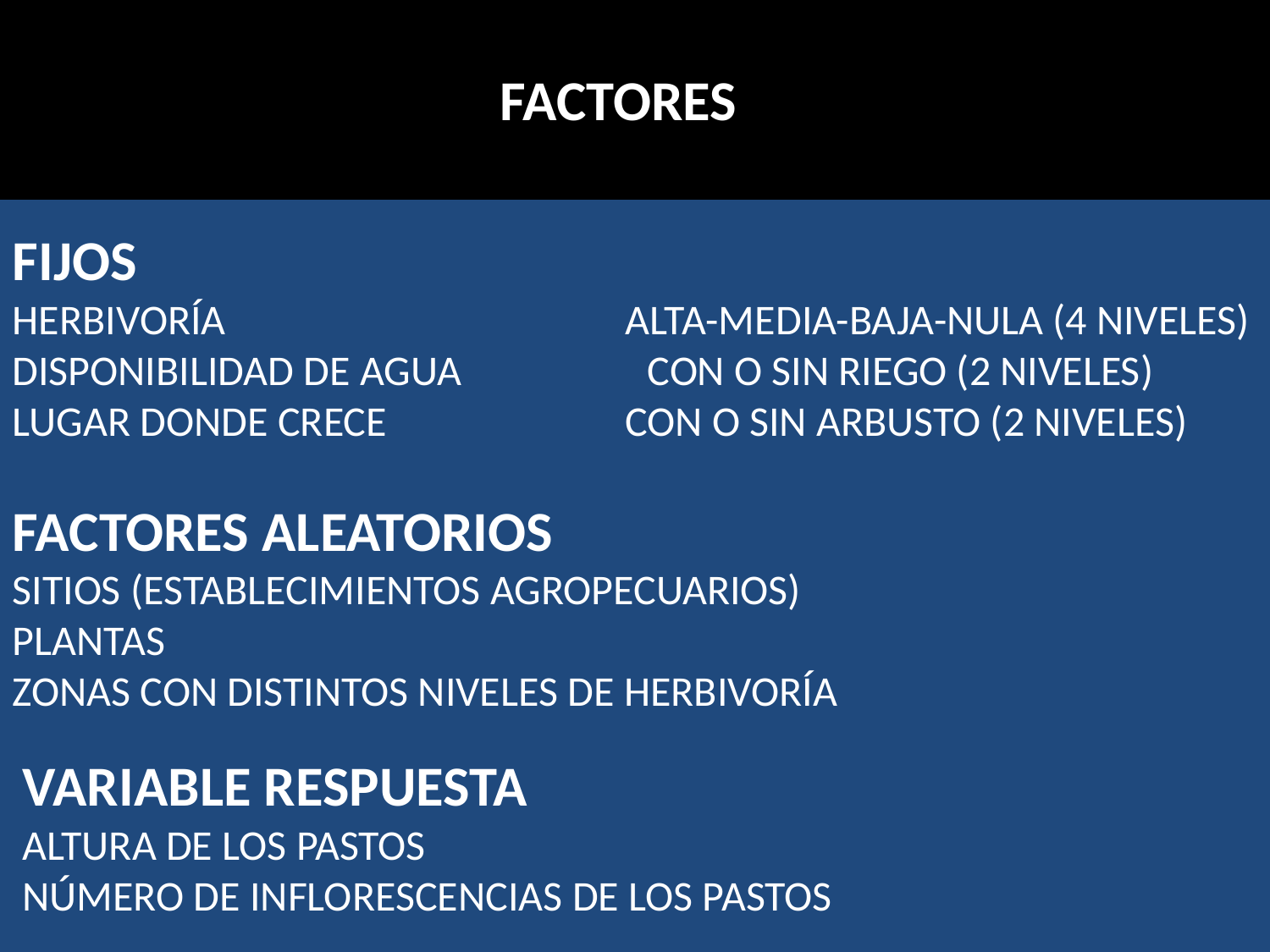

FACTORES
FIJOS
HERBIVORÍA			           ALTA-MEDIA-BAJA-NULA (4 NIVELES)
DISPONIBILIDAD DE AGUA  	            	CON O SIN RIEGO (2 NIVELES)
LUGAR DONDE CRECE		           CON O SIN ARBUSTO (2 NIVELES)
FACTORES ALEATORIOS
SITIOS (ESTABLECIMIENTOS AGROPECUARIOS)
PLANTAS
ZONAS CON DISTINTOS NIVELES DE HERBIVORÍA
VARIABLE RESPUESTA
ALTURA DE LOS PASTOS
NÚMERO DE INFLORESCENCIAS DE LOS PASTOS